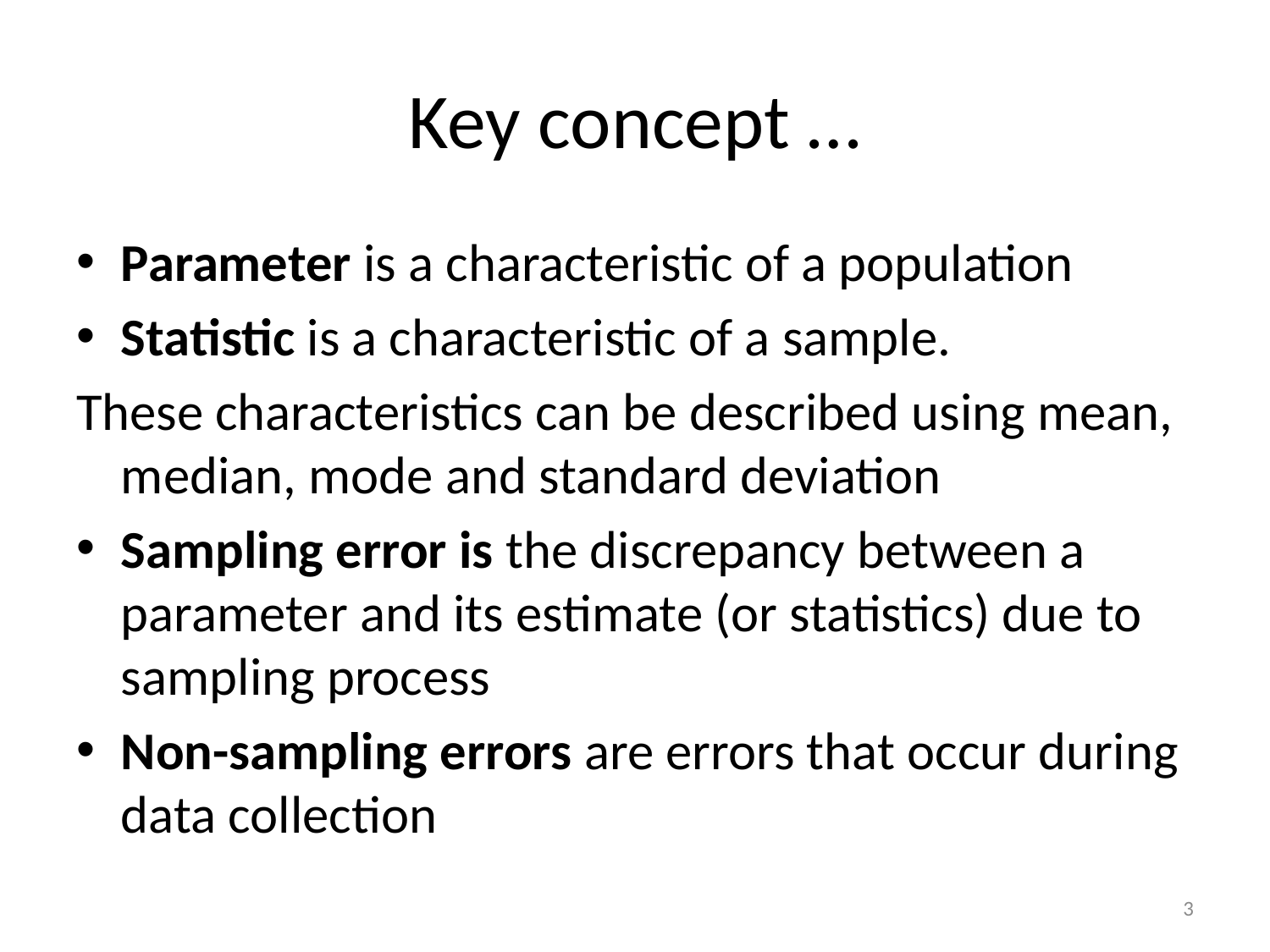

# Key concept …
Parameter is a characteristic of a population
Statistic is a characteristic of a sample.
These characteristics can be described using mean, median, mode and standard deviation
Sampling error is the discrepancy between a parameter and its estimate (or statistics) due to sampling process
Non-sampling errors are errors that occur during data collection
3